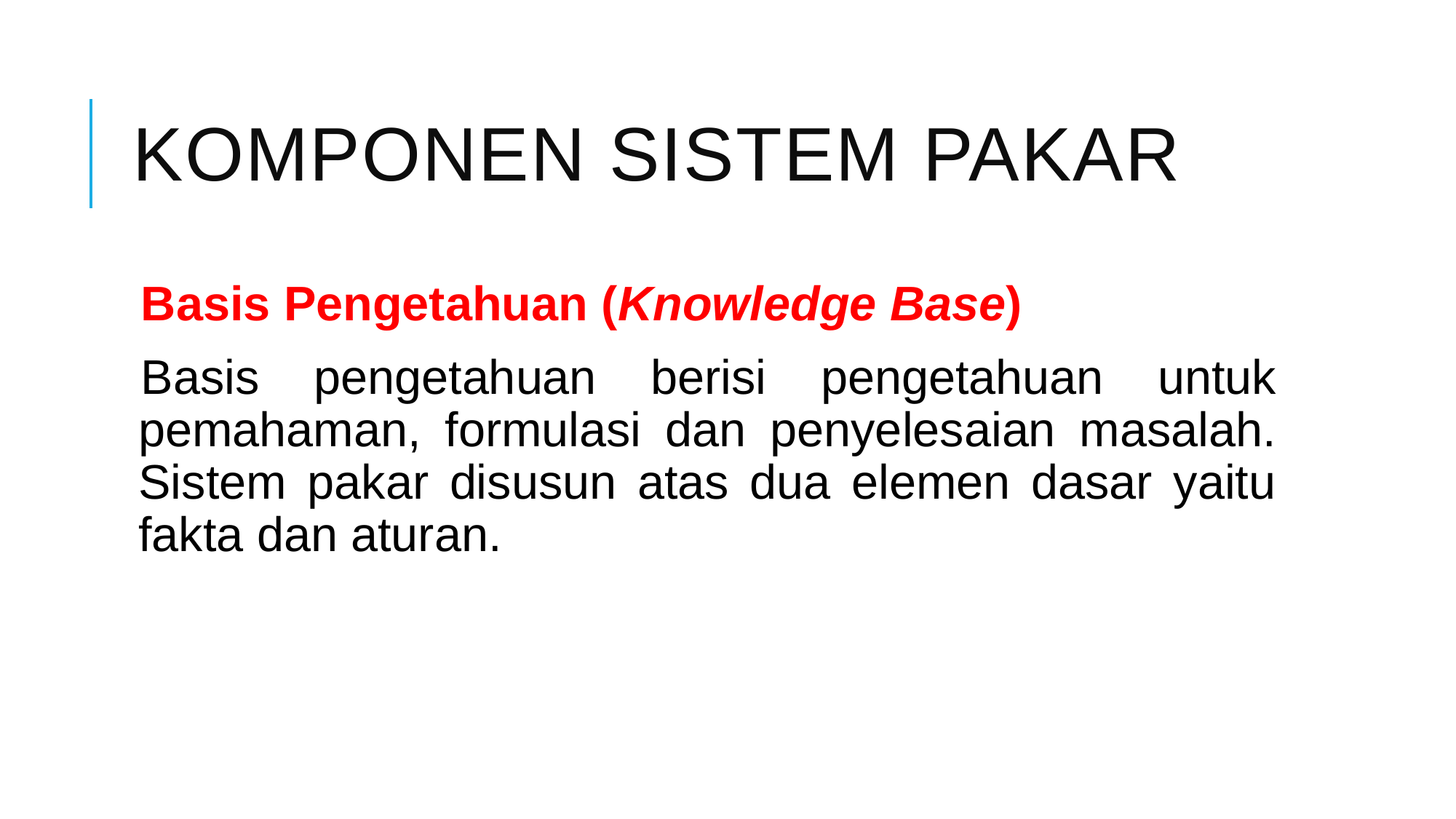

# Komponen sistem pakar
Basis Pengetahuan (Knowledge Base)
Basis pengetahuan berisi pengetahuan untuk pemahaman, formulasi dan penyelesaian masalah. Sistem pakar disusun atas dua elemen dasar yaitu fakta dan aturan.